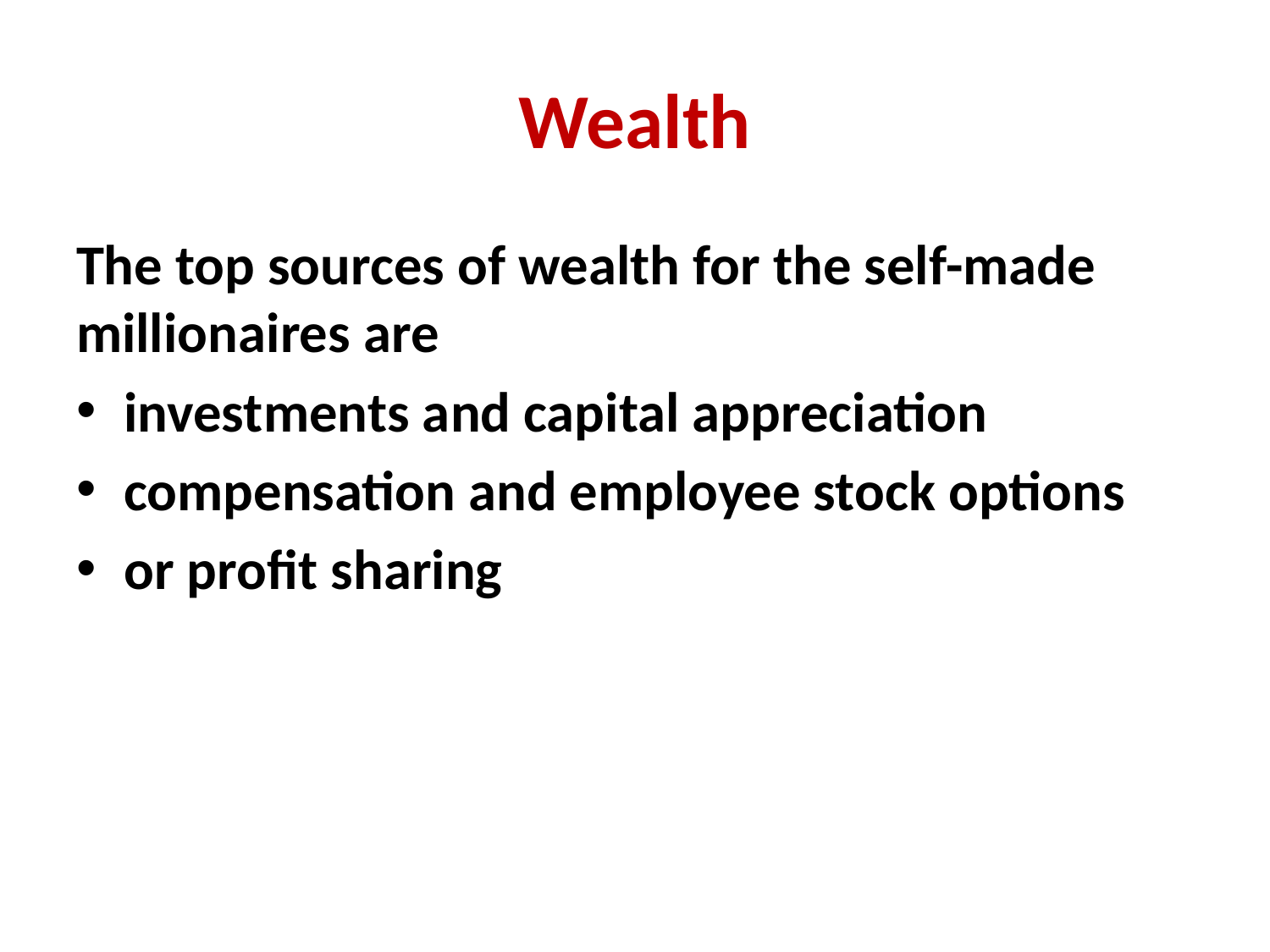

# Wealth
The top sources of wealth for the self-made millionaires are
investments and capital appreciation
compensation and employee stock options
or profit sharing